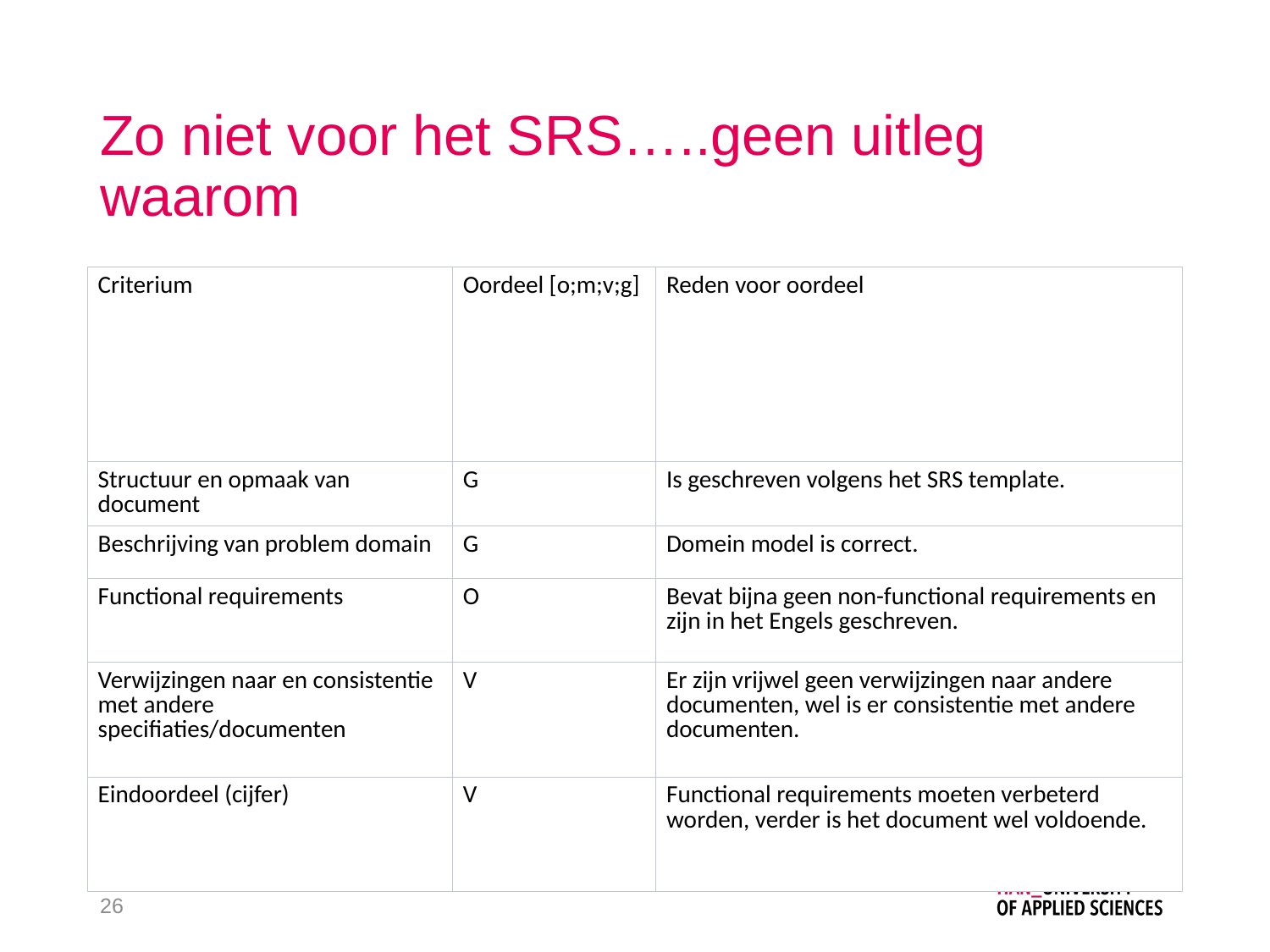

# Zo niet voor het SRS…..geen uitleg waarom

| Criterium | Oordeel [o;m;v;g] | Reden voor oordeel |
| --- | --- | --- |
| Structuur en opmaak van document | G | Is geschreven volgens het SRS template. |
| Beschrijving van problem domain | G | Domein model is correct. |
| Functional requirements | O | Bevat bijna geen non-functional requirements en zijn in het Engels geschreven. |
| Verwijzingen naar en consistentie met andere specifiaties/documenten | V | Er zijn vrijwel geen verwijzingen naar andere documenten, wel is er consistentie met andere documenten. |
| Eindoordeel (cijfer) | V | Functional requirements moeten verbeterd worden, verder is het document wel voldoende. |
26